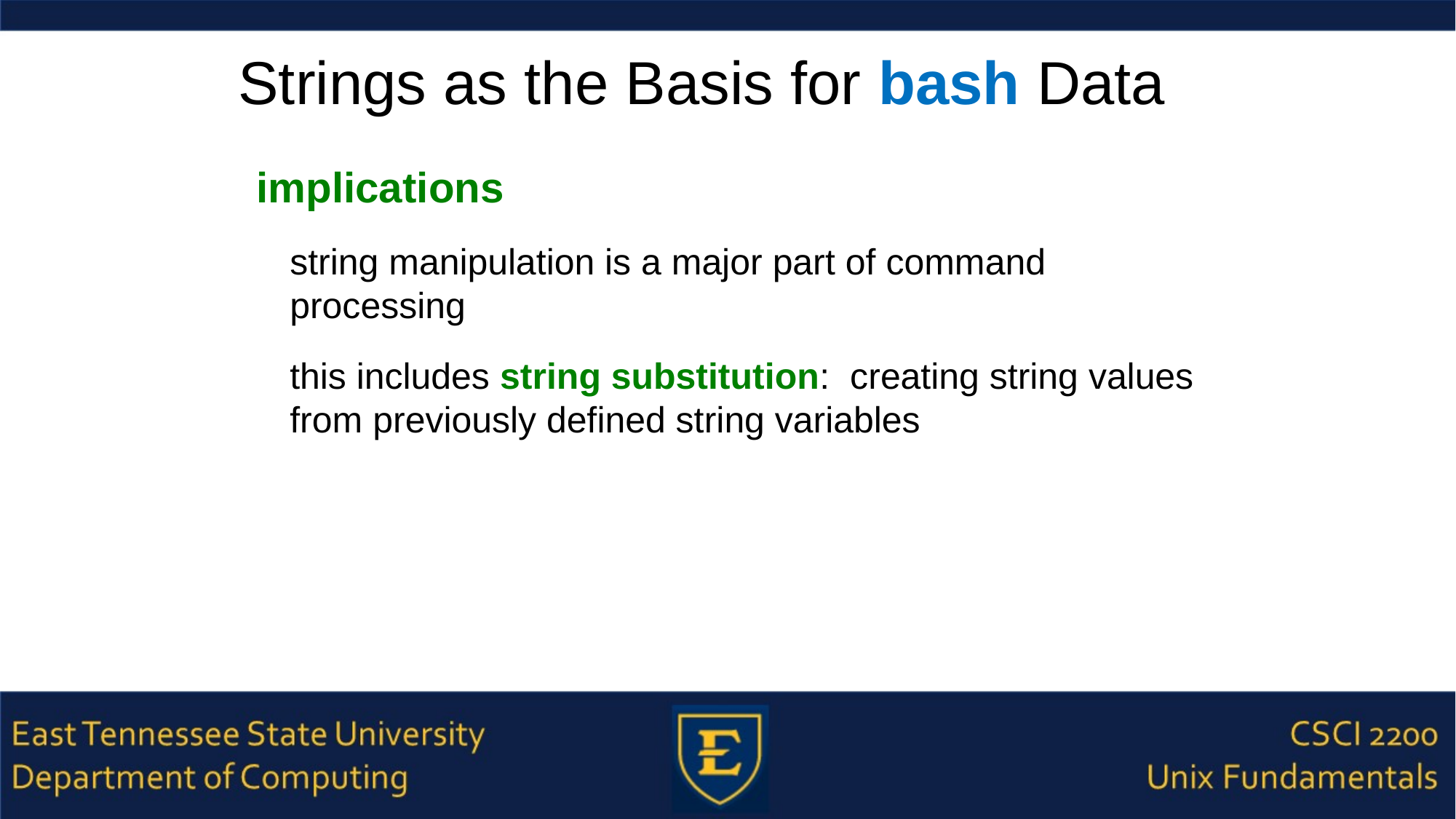

# Strings as the Basis for bash Data
implications
string manipulation is a major part of command processing
this includes string substitution:  creating string values from previously defined string variables